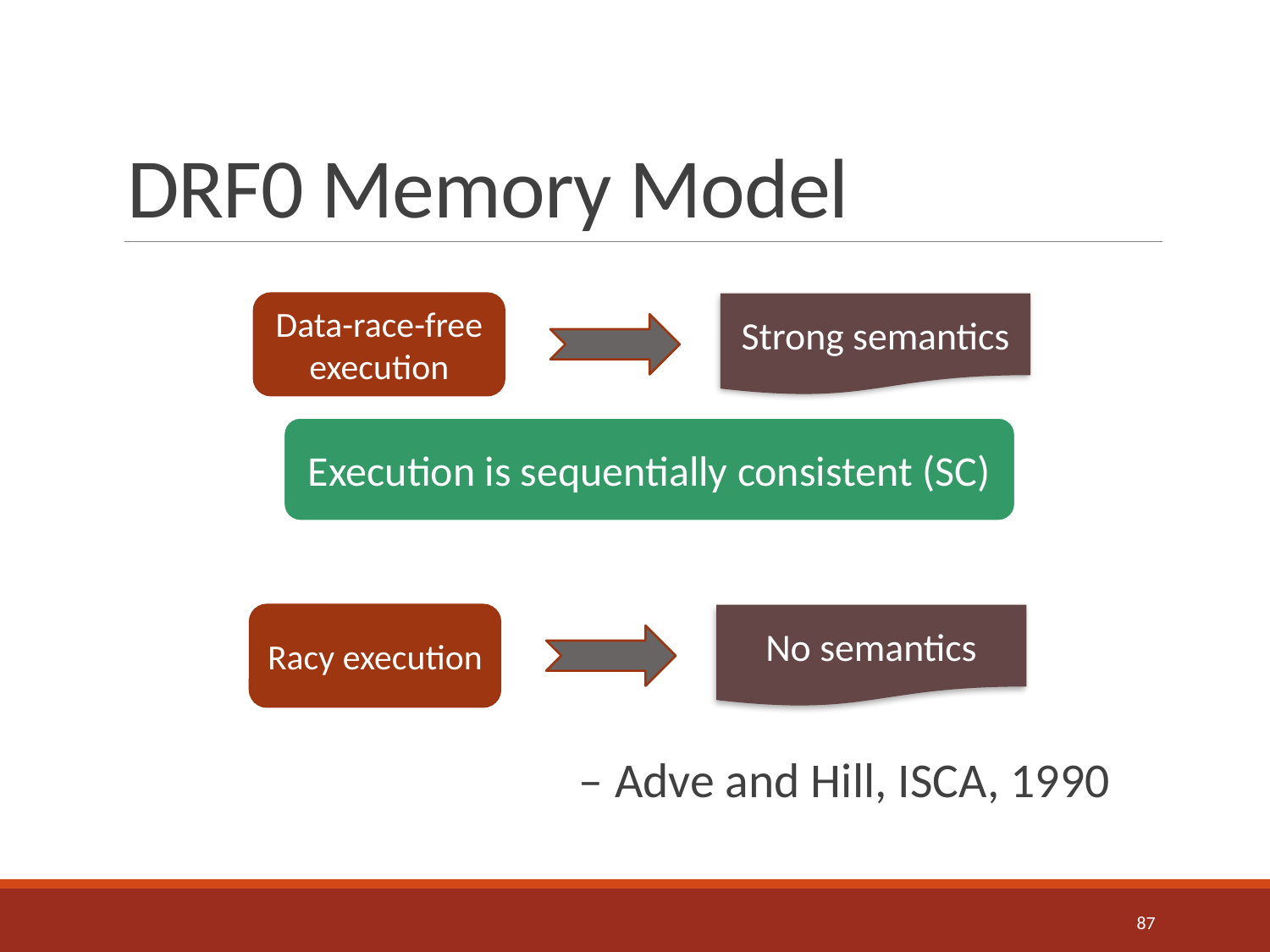

# DRF0 Memory Model
Data-race-free execution
Strong semantics

Execution is sequentially consistent (SC)
Racy execution
No semantics

            – Adve and Hill, ISCA, 1990

87